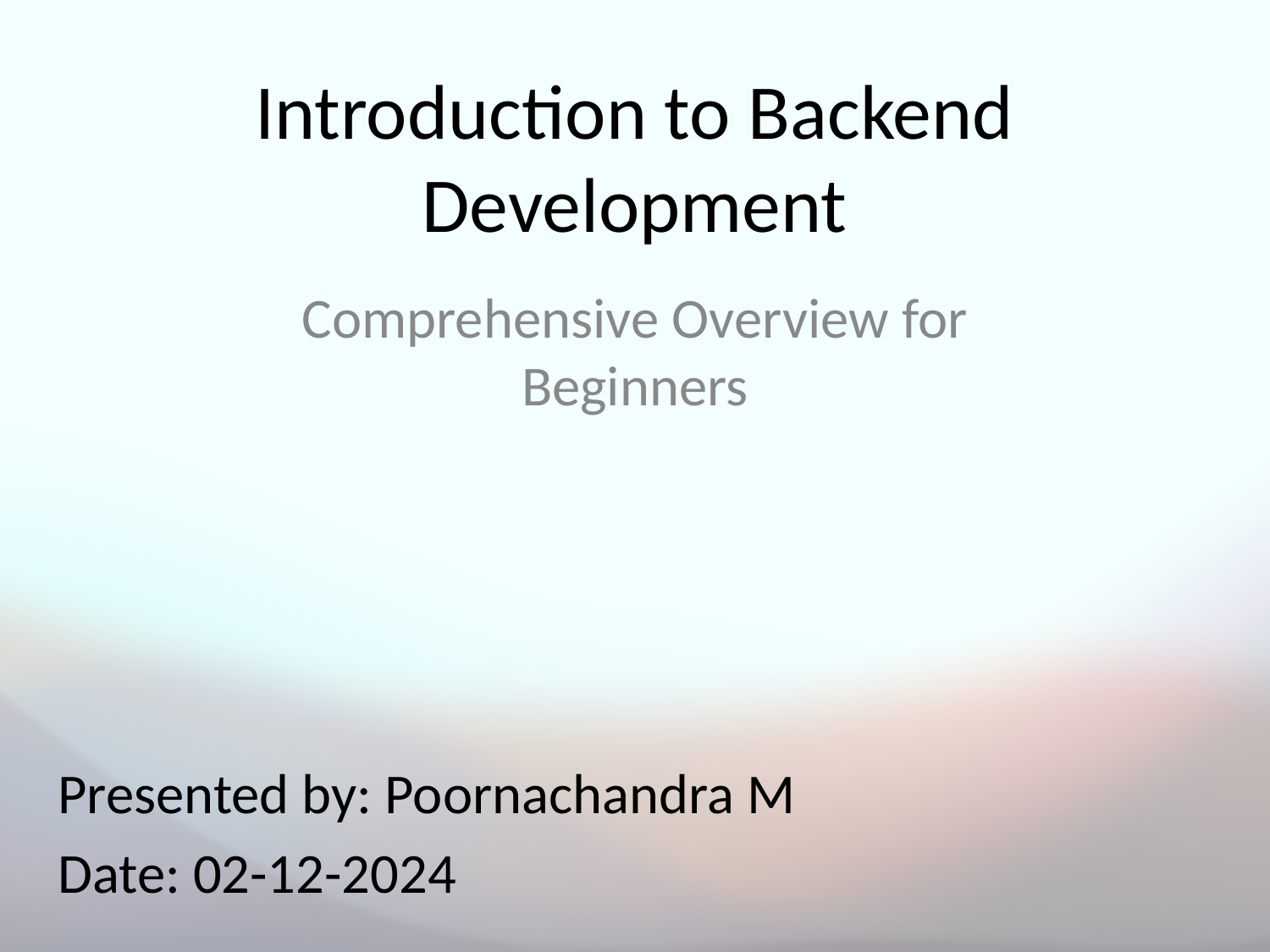

# Introduction to Backend Development
Comprehensive Overview for Beginners
Presented by: Poornachandra M
Date: 02-12-2024